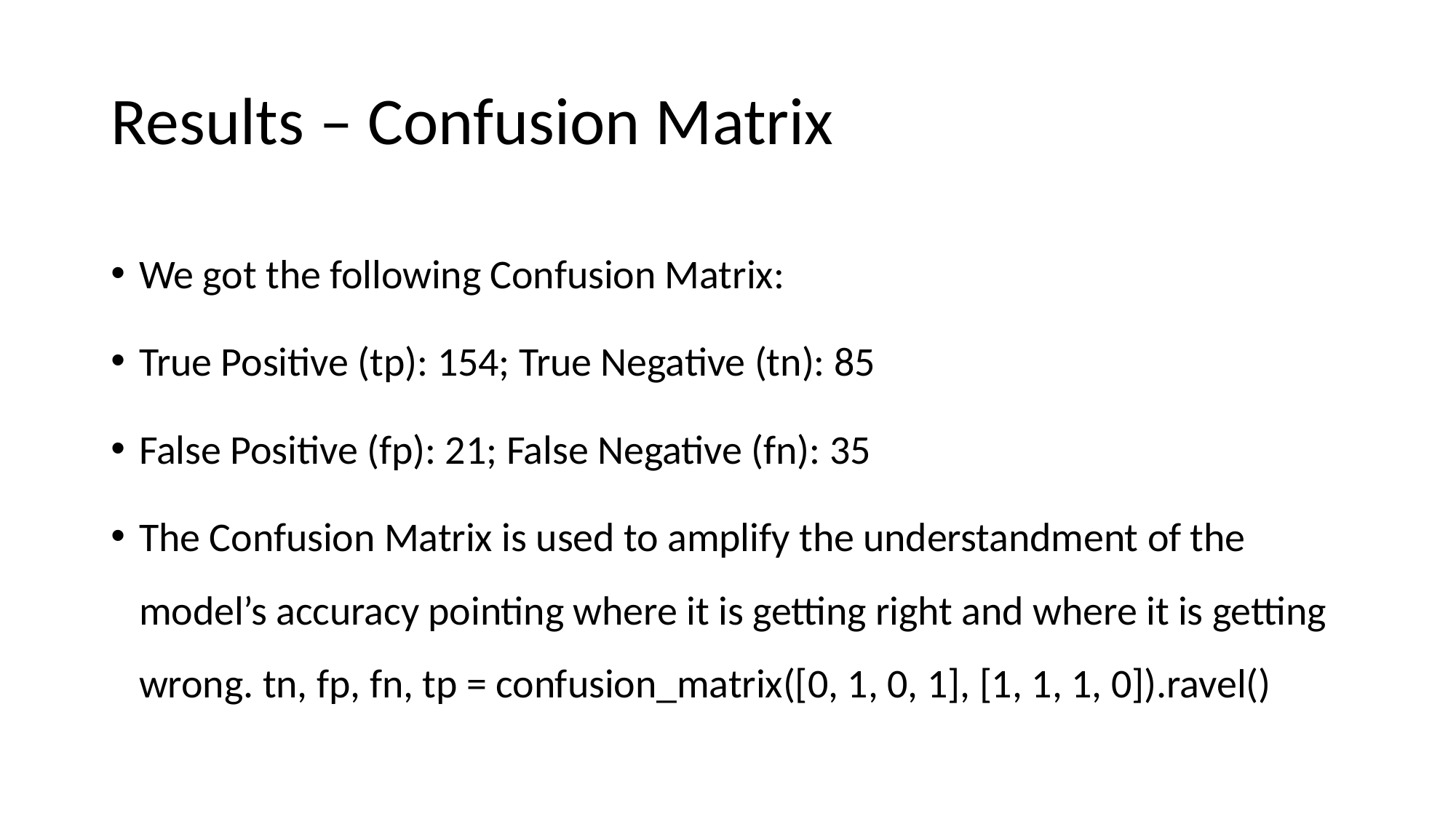

# Results – Confusion Matrix
We got the following Confusion Matrix:
True Positive (tp): 154; True Negative (tn): 85
False Positive (fp): 21; False Negative (fn): 35
The Confusion Matrix is used to amplify the understandment of the model’s accuracy pointing where it is getting right and where it is getting wrong. tn, fp, fn, tp = confusion_matrix([0, 1, 0, 1], [1, 1, 1, 0]).ravel()